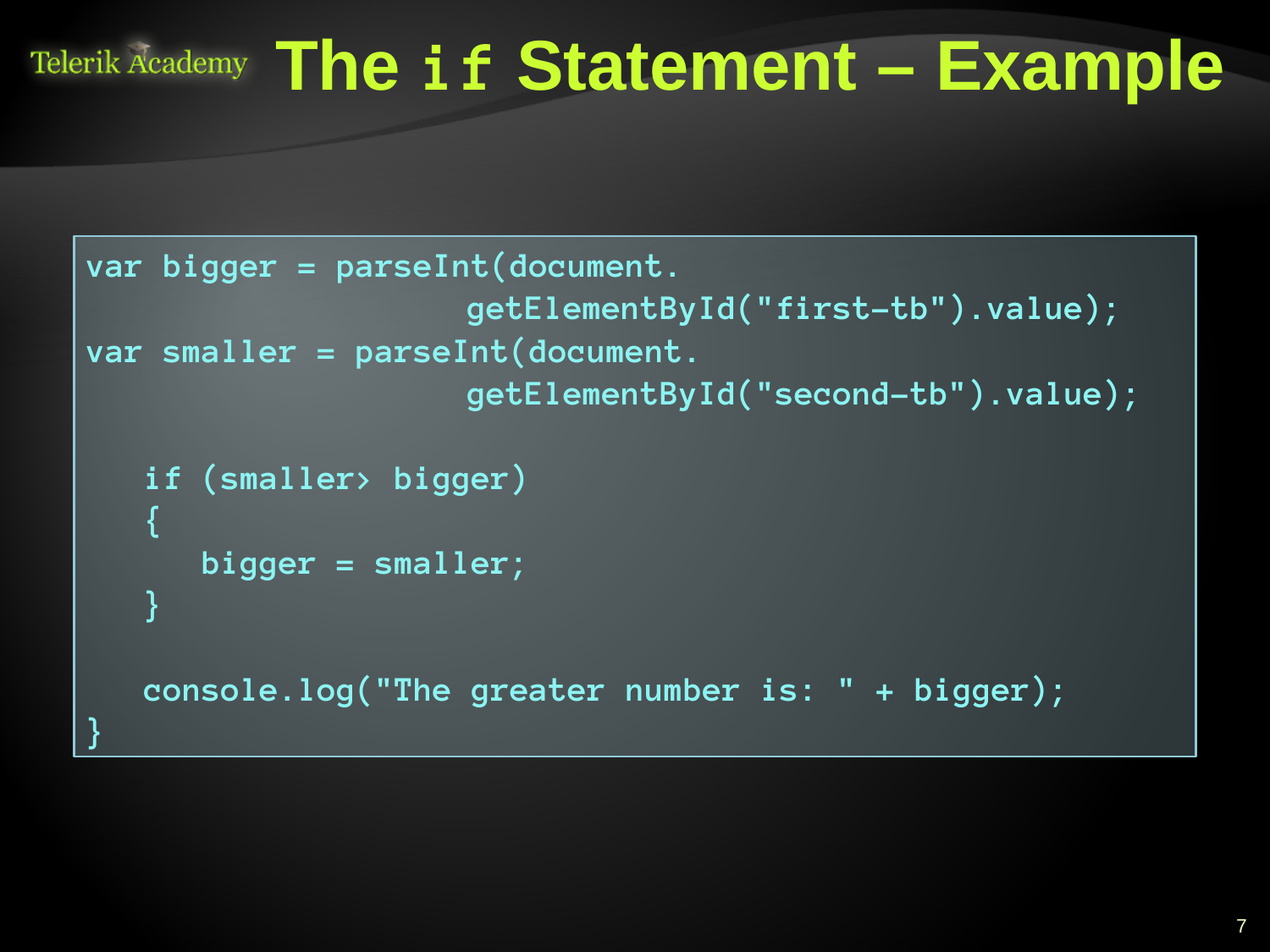

# The if Statement – Example
var bigger = parseInt(document.
			getElementById("first-tb").value);
var smaller = parseInt(document.
			getElementById("second-tb").value);

   if (smaller> bigger)
   {
      bigger = smaller;
   }

   console.log("The greater number is: " + bigger);
}
7